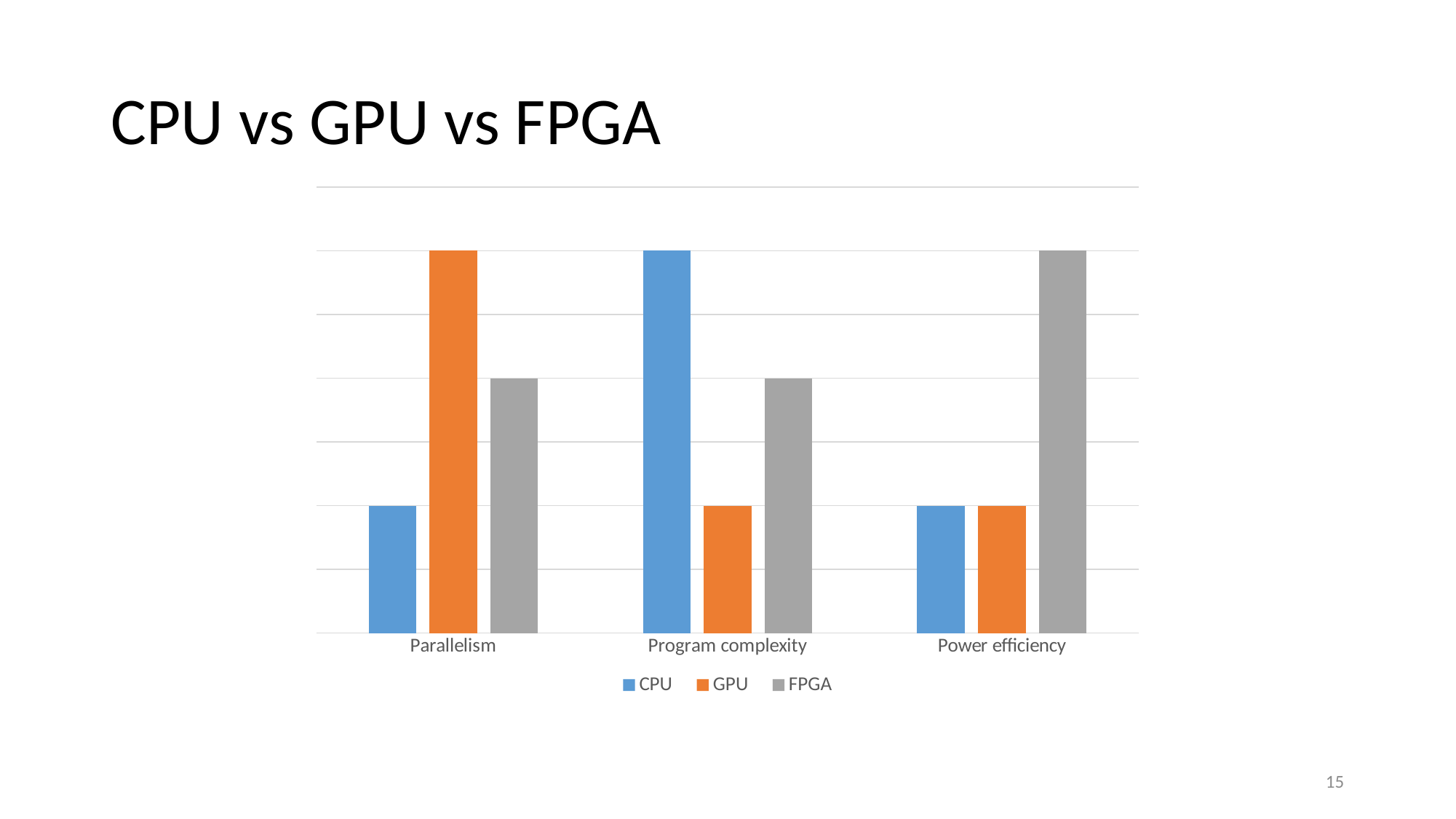

# CPU vs GPU vs FPGA

### Chart

| Category | CPU | GPU | FPGA |
|---|---|---|---|
| Parallelism | 1.0 | 3.0 | 2.0 |
| Program complexity | 3.0 | 1.0 | 2.0 |
| Power efficiency | 1.0 | 1.0 | 3.0 |
15